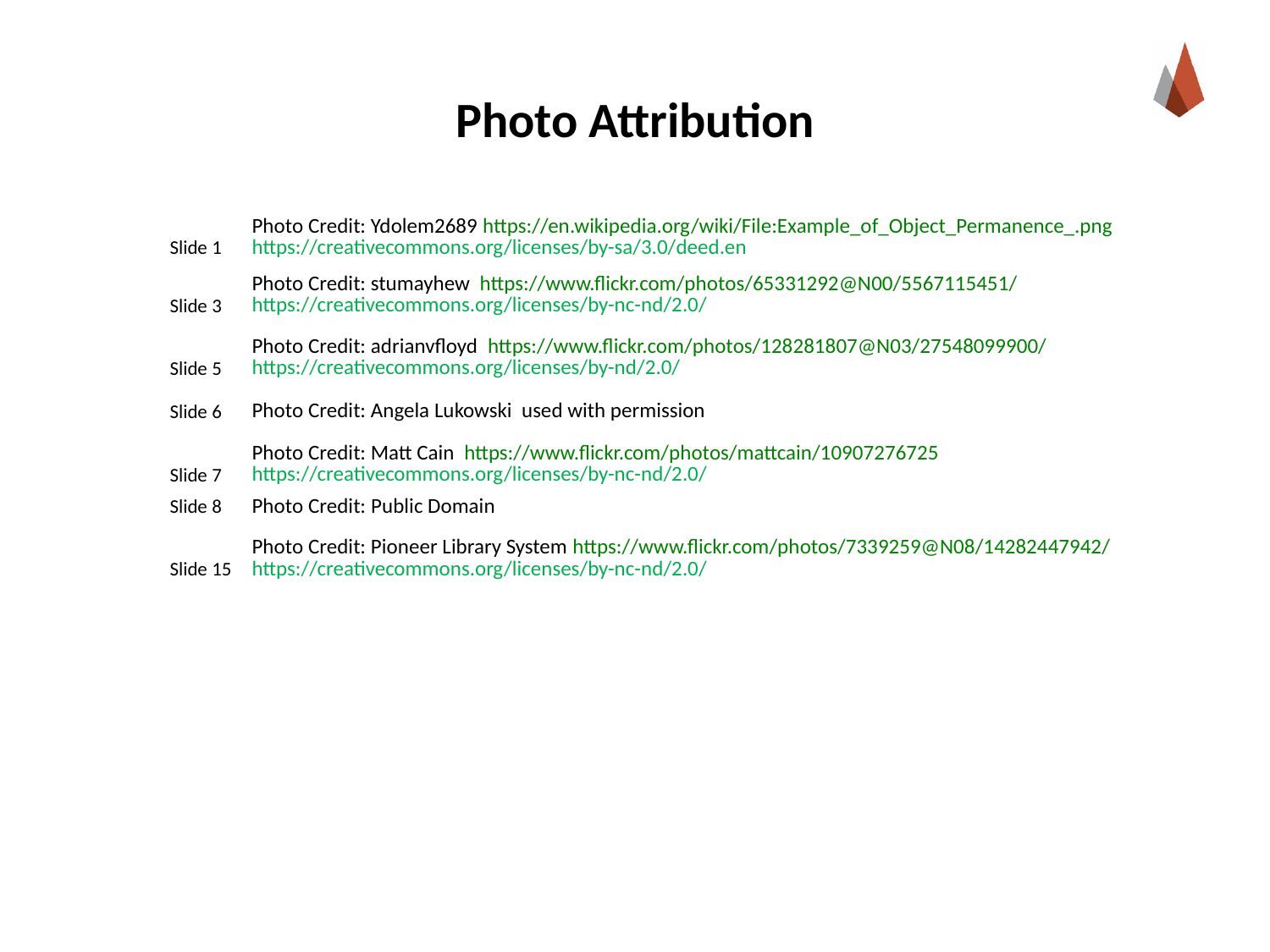

# Photo Attribution
| Slide 1 | Photo Credit: Ydolem2689 https://en.wikipedia.org/wiki/File:Example\_of\_Object\_Permanence\_.png https://creativecommons.org/licenses/by-sa/3.0/deed.en |
| --- | --- |
| Slide 3 | Photo Credit: stumayhew https://www.flickr.com/photos/65331292@N00/5567115451/ https://creativecommons.org/licenses/by-nc-nd/2.0/ |
| Slide 5 | Photo Credit: adrianvfloyd https://www.flickr.com/photos/128281807@N03/27548099900/ https://creativecommons.org/licenses/by-nd/2.0/ |
| Slide 6 | Photo Credit: Angela Lukowski used with permission |
| Slide 7 | Photo Credit: Matt Cain https://www.flickr.com/photos/mattcain/10907276725 https://creativecommons.org/licenses/by-nc-nd/2.0/ |
| Slide 8 | Photo Credit: Public Domain |
| Slide 15 | Photo Credit: Pioneer Library System https://www.flickr.com/photos/7339259@N08/14282447942/ https://creativecommons.org/licenses/by-nc-nd/2.0/ |
|  |  |
|  |  |